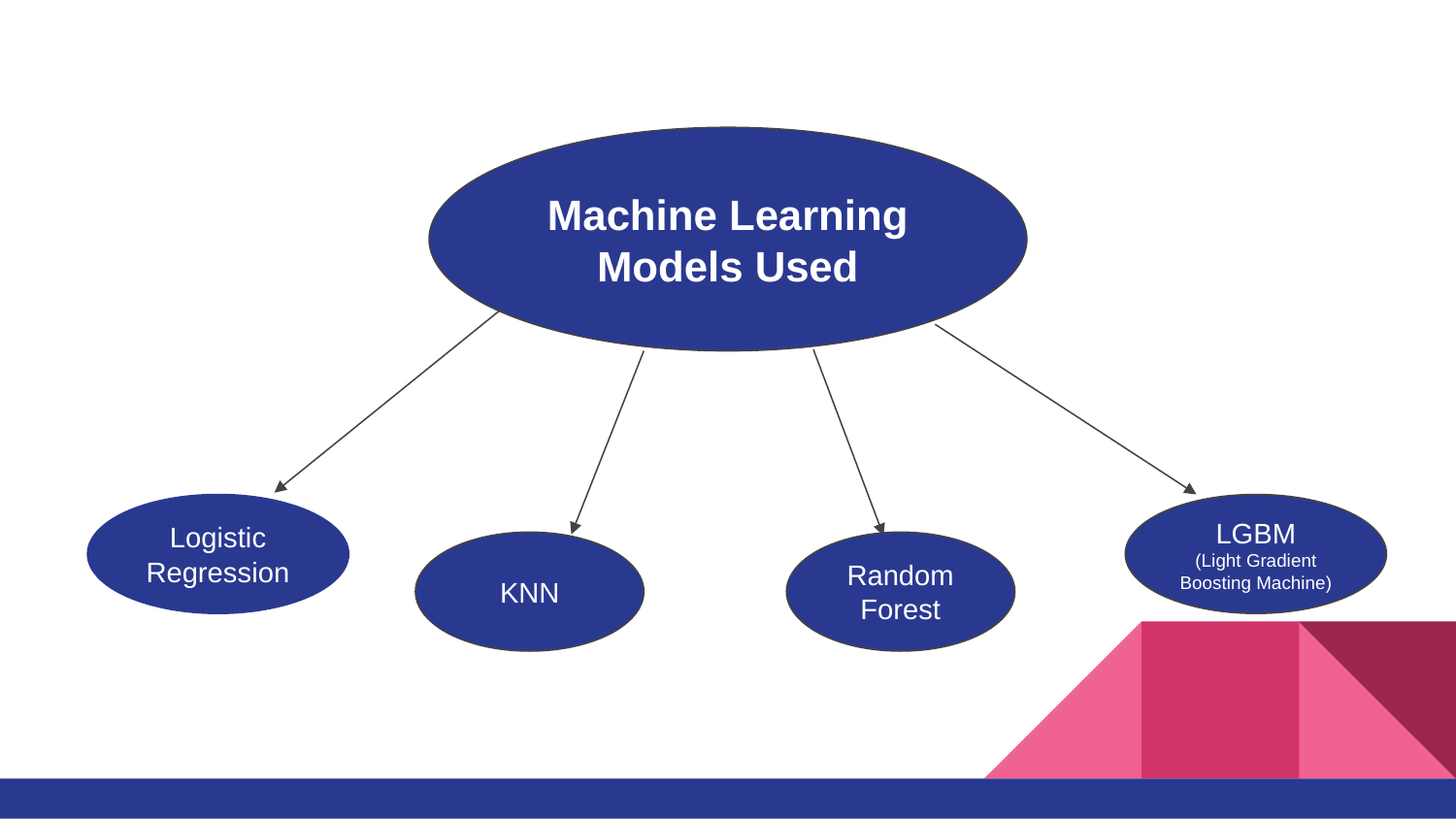

Machine Learning Models Used
Logistic Regression
LGBM
(Light Gradient Boosting Machine)
KNN
Random Forest